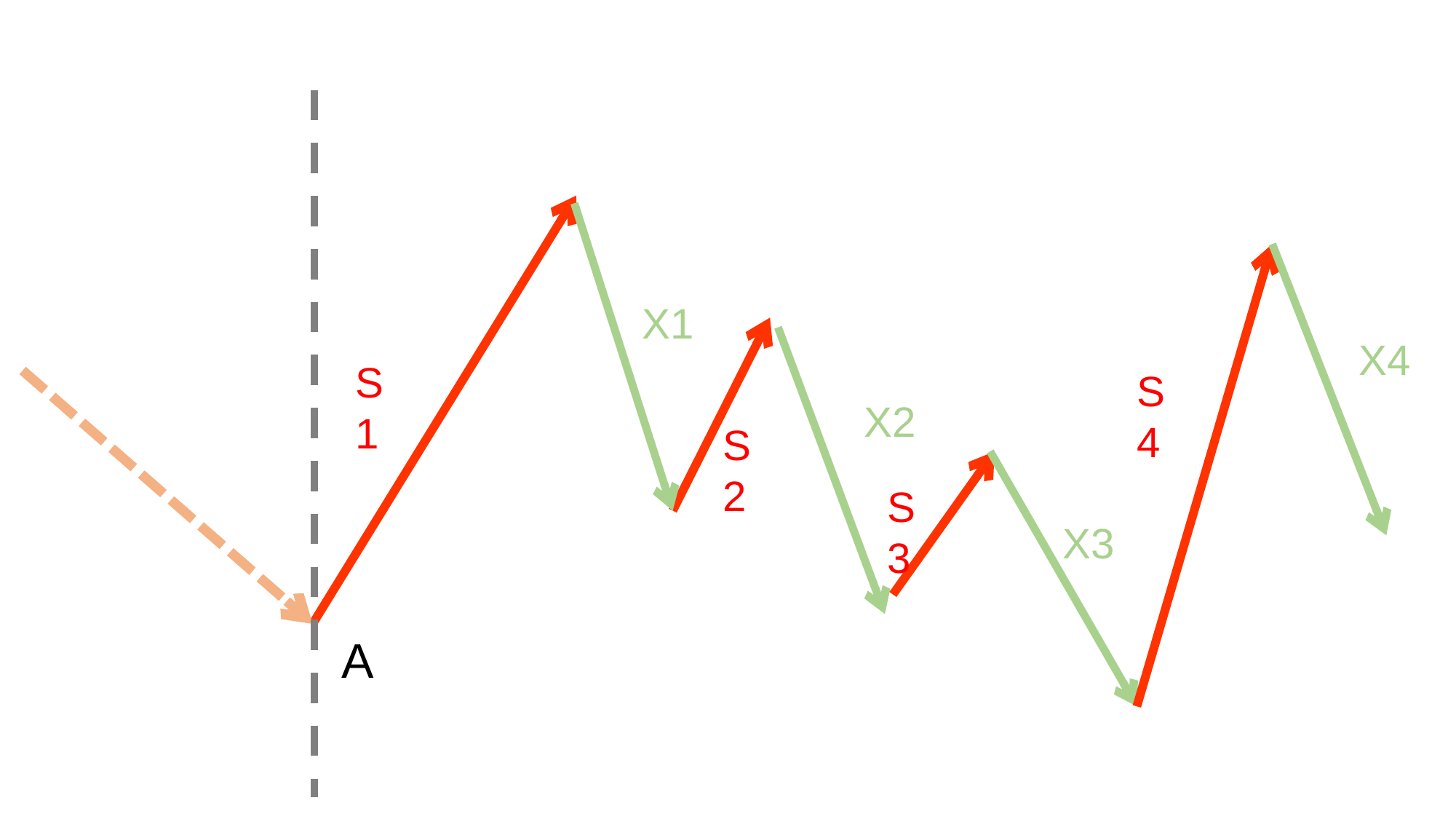

X1
X4
S1
S4
X2
S2
S3
X3
A